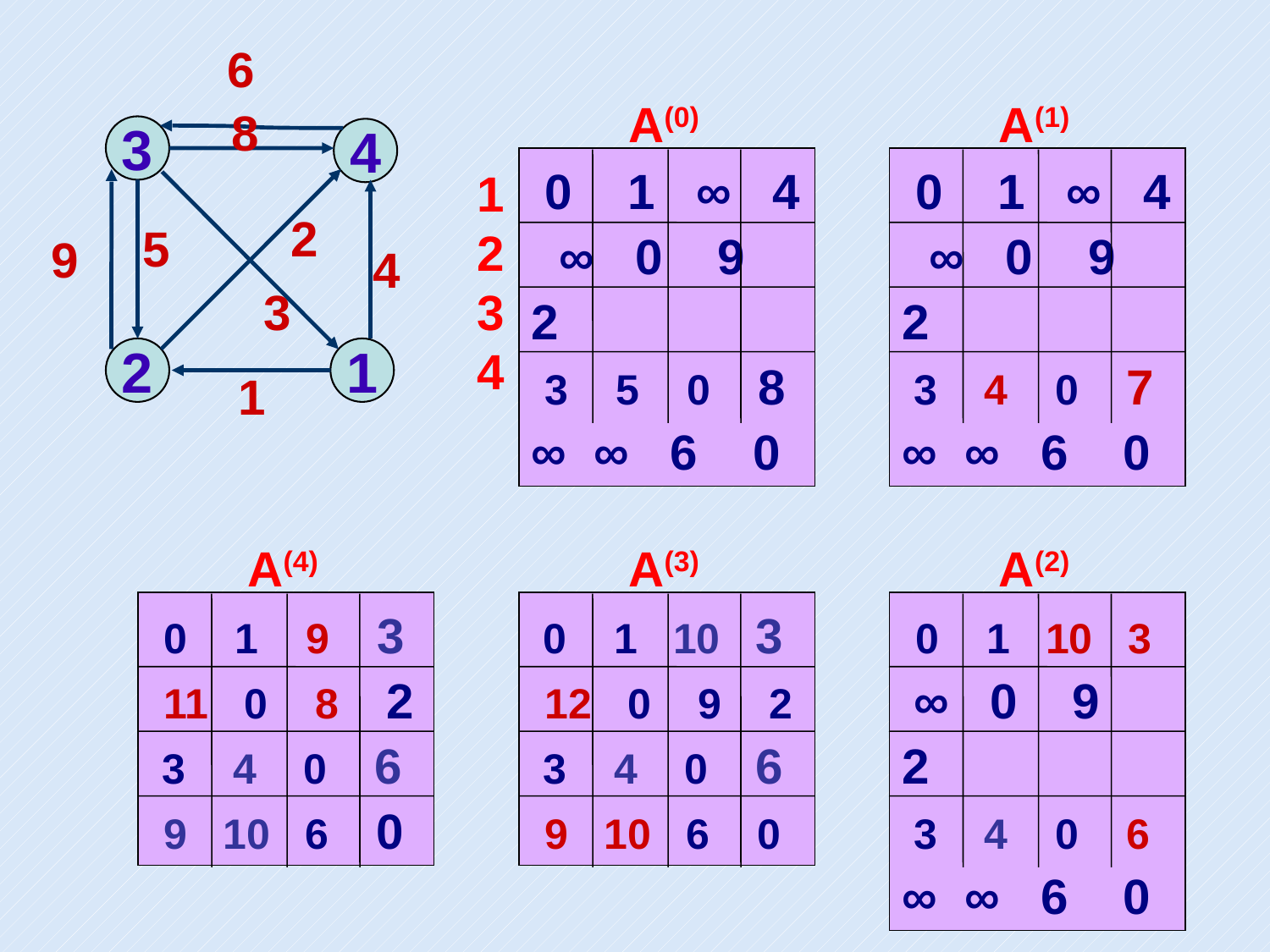

6
8
3
4

2
5
9
4
3
2
1
1

A(0)
 0    1   ∞   4   ∞   0    9    2
 3    5    0    8 ∞  ∞   6    0

A(1)
 0    1   ∞   4   ∞   0    9    2
 3    4    0    7 ∞  ∞   6    0

1
2
3
4
A(4)
 0    1    9    3   11   0    8    2
 3    4    0    6
 9   10   6    0

A(3)
 0    1   10   3   12   0    9    2
 3    4    0    6
 9   10   6    0

A(2)
 0    1   10   3   ∞   0    9    2
 3    4    0    6 ∞  ∞   6    0